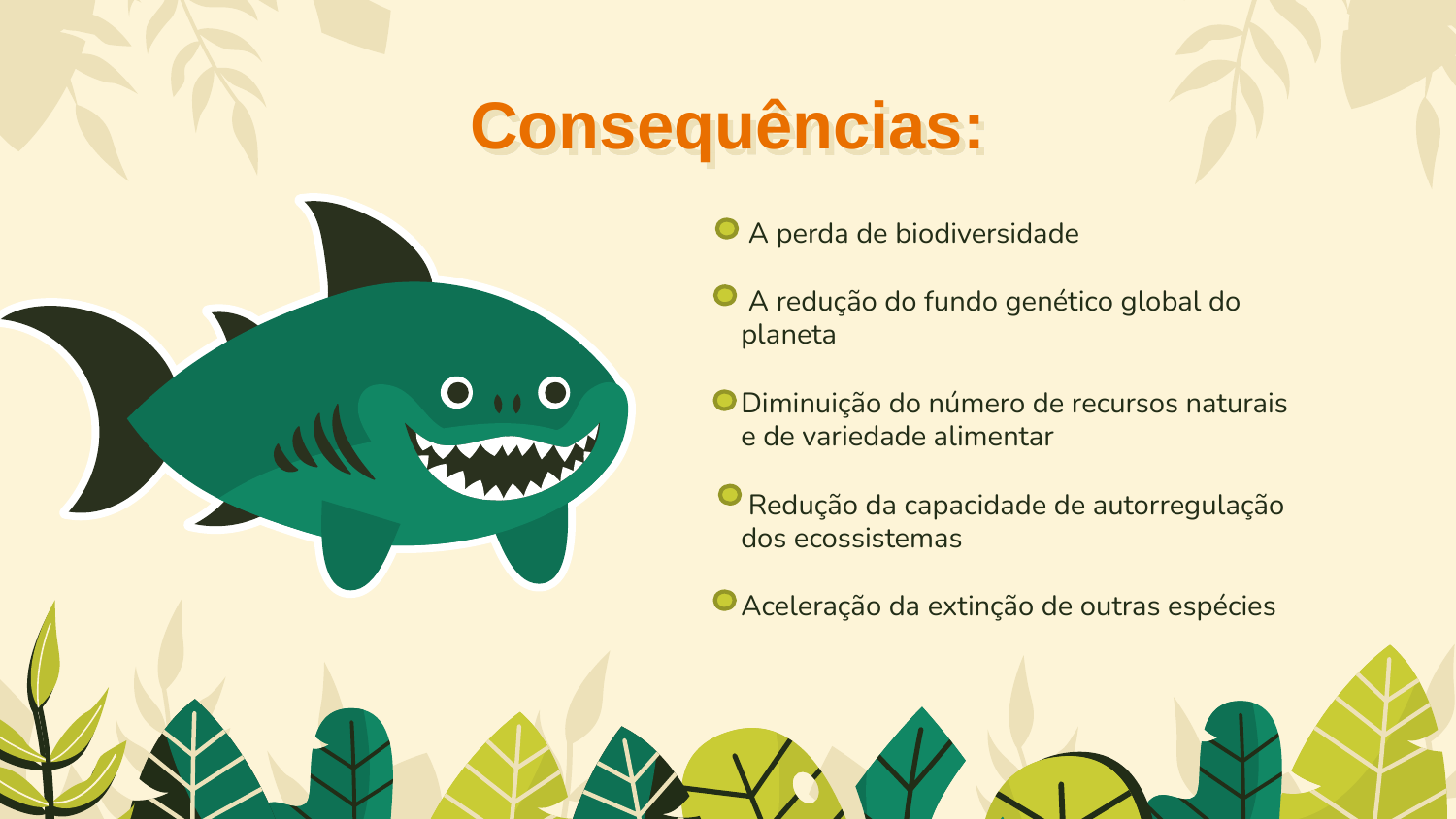

# Consequências:

 A perda de biodiversidade

 A redução do fundo genético global do planeta

Diminuição do número de recursos naturais e de variedade alimentar

 Redução da capacidade de autorregulação dos ecossistemas

Aceleração da extinção de outras espécies